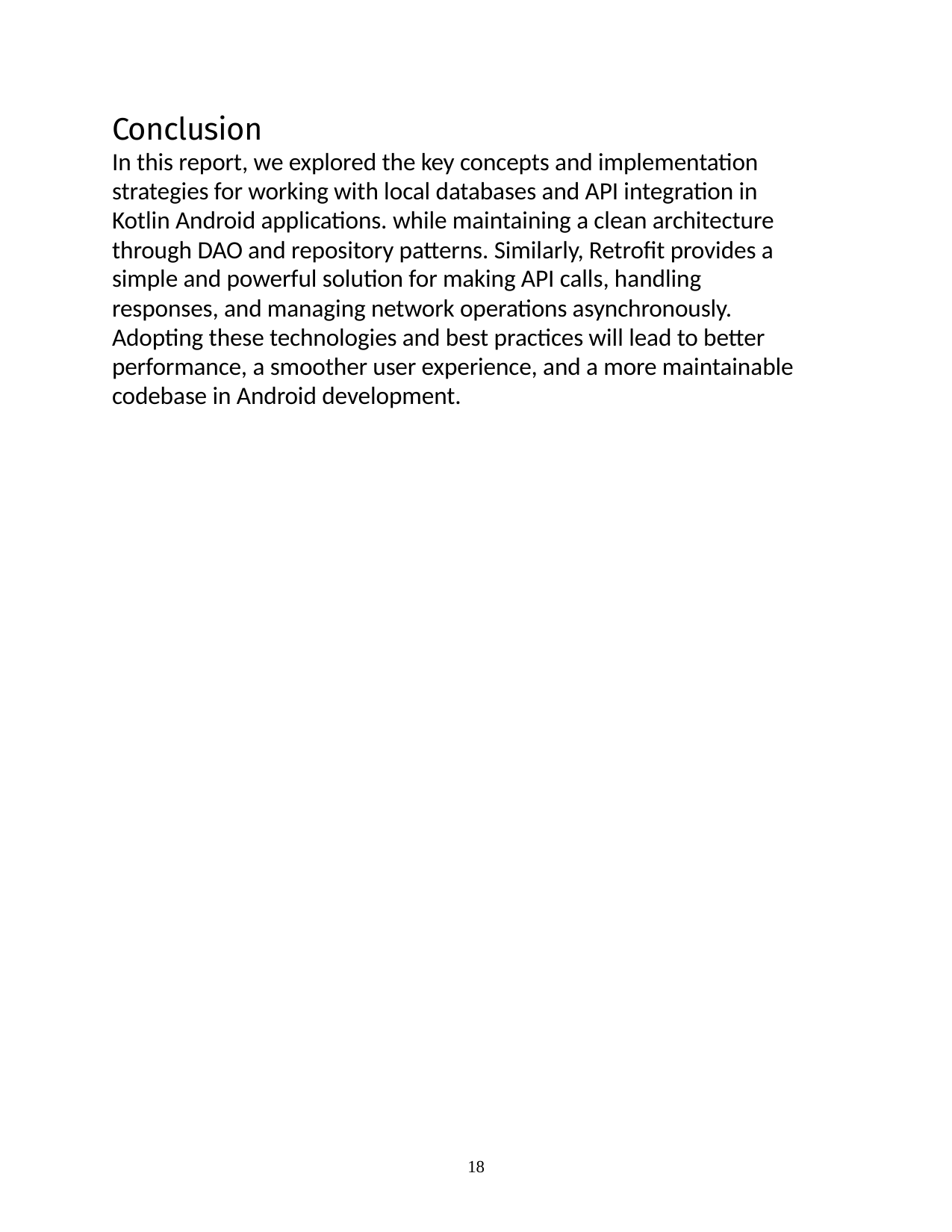

Conclusion
In this report, we explored the key concepts and implementation strategies for working with local databases and API integration in Kotlin Android applications. while maintaining a clean architecture through DAO and repository patterns. Similarly, Retrofit provides a simple and powerful solution for making API calls, handling responses, and managing network operations asynchronously. Adopting these technologies and best practices will lead to better performance, a smoother user experience, and a more maintainable codebase in Android development.
18